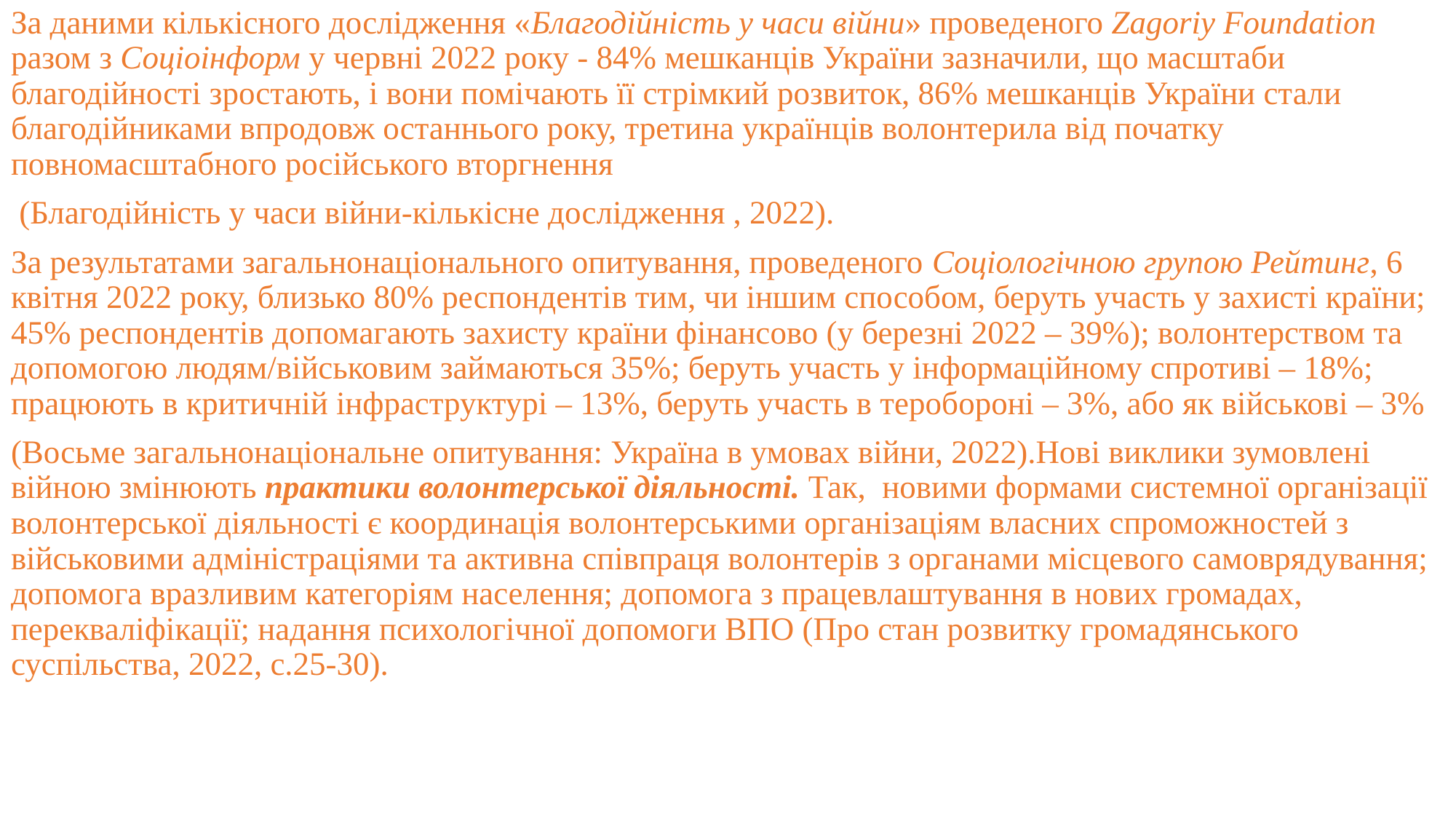

За даними кількісного дослідження «Благодійність у часи війни» проведеного Zagoriy Foundation разом з Соціоінформ у червні 2022 року - 84% мешканців України зазначили, що масштаби благодійності зростають, і вони помічають її стрімкий розвиток, 86% мешканців України стали благодійниками впродовж останнього року, третина українців волонтерила від початку повномасштабного російського вторгнення
 (Благодійність у часи війни-кількісне дослідження , 2022).
За результатами загальнонаціонального опитування, проведеного Соціологічною групою Рейтинг, 6 квітня 2022 року, близько 80% респондентів тим, чи іншим способом, беруть участь у захисті країни; 45% респондентів допомагають захисту країни фінансово (у березні 2022 – 39%); волонтерством та допомогою людям/військовим займаються 35%; беруть участь у інформаційному спротиві – 18%; працюють в критичній інфраструктурі – 13%, беруть участь в теробороні – 3%, або як військові – 3%
(Восьме загальнонаціональне опитування: Україна в умовах війни, 2022).Нові виклики зумовлені війною змінюють практики волонтерської діяльності. Так,  новими формами системної організації волонтерської діяльності є координація волонтерськими організаціям власних спроможностей з військовими адміністраціями та активна співпраця волонтерів з органами місцевого самоврядування; допомога вразливим категоріям населення; допомога з працевлаштування в нових громадах, перекваліфікації; надання психологічної допомоги ВПО (Про стан розвитку громадянського суспільства, 2022, с.25-30).